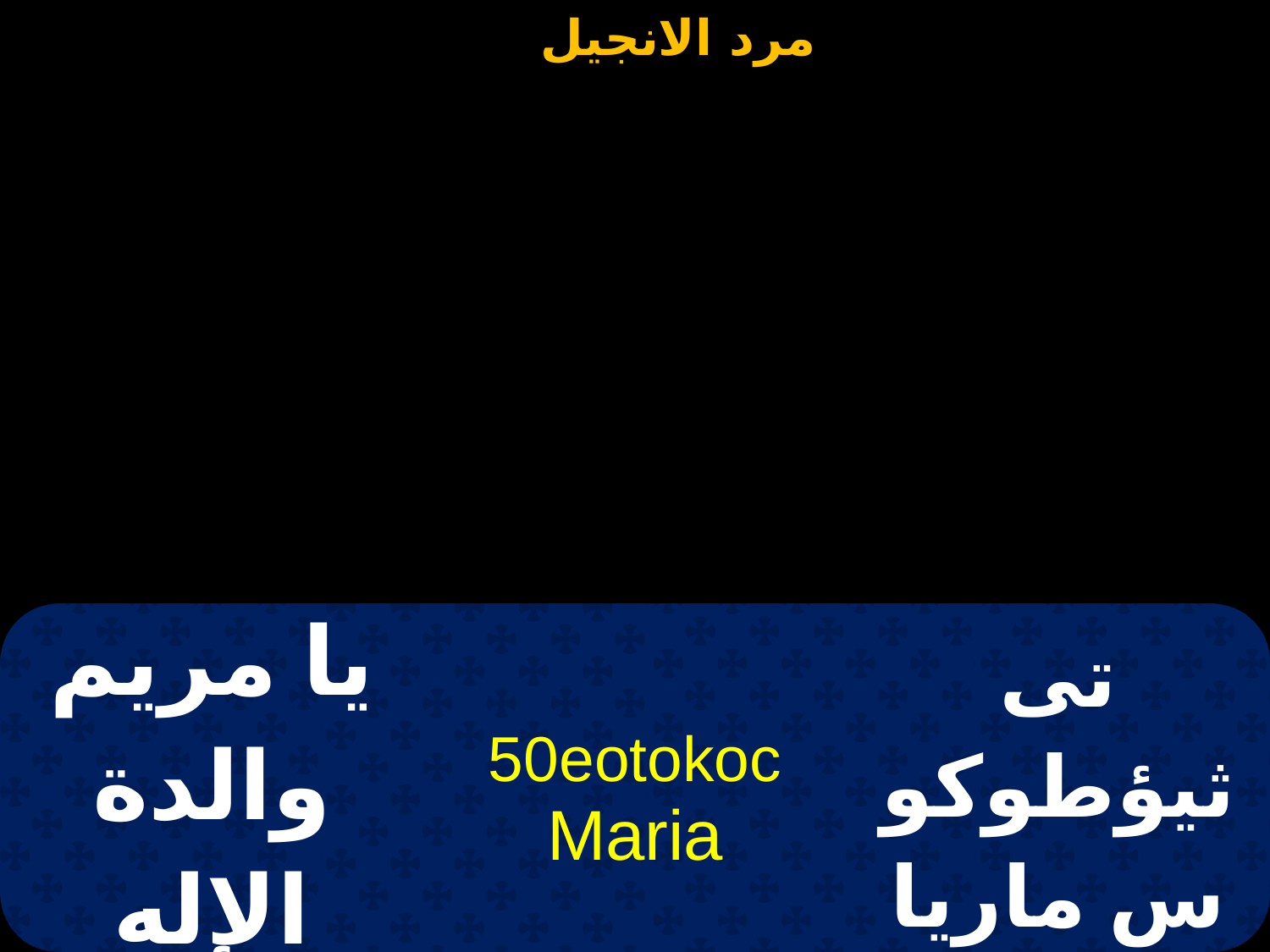

| يا مريم والدة الإله | 50eotokoc Maria | تى ثيؤطوكوس ماريا |
| --- | --- | --- |